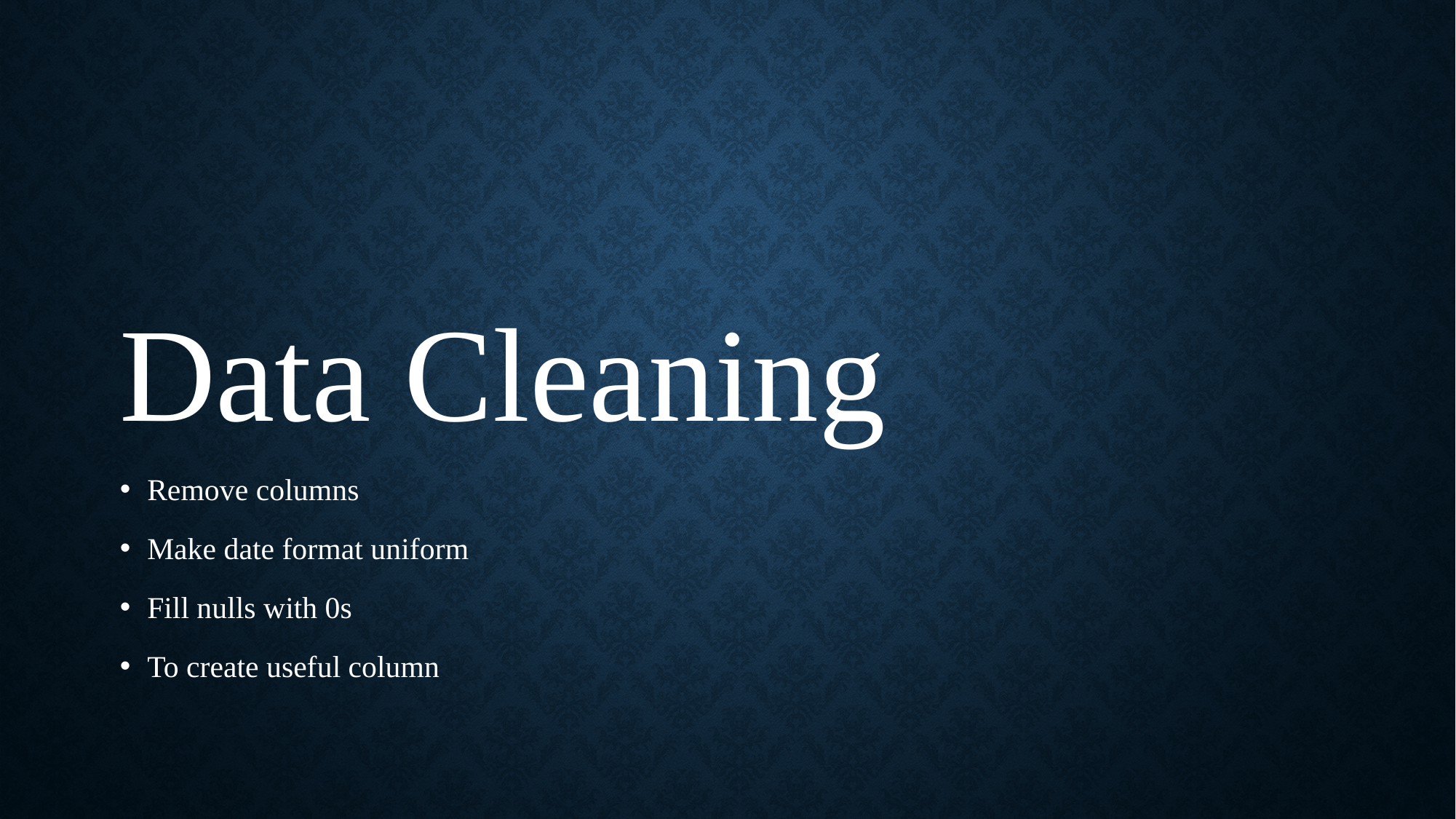

Data Cleaning
Remove columns
Make date format uniform
Fill nulls with 0s
To create useful column